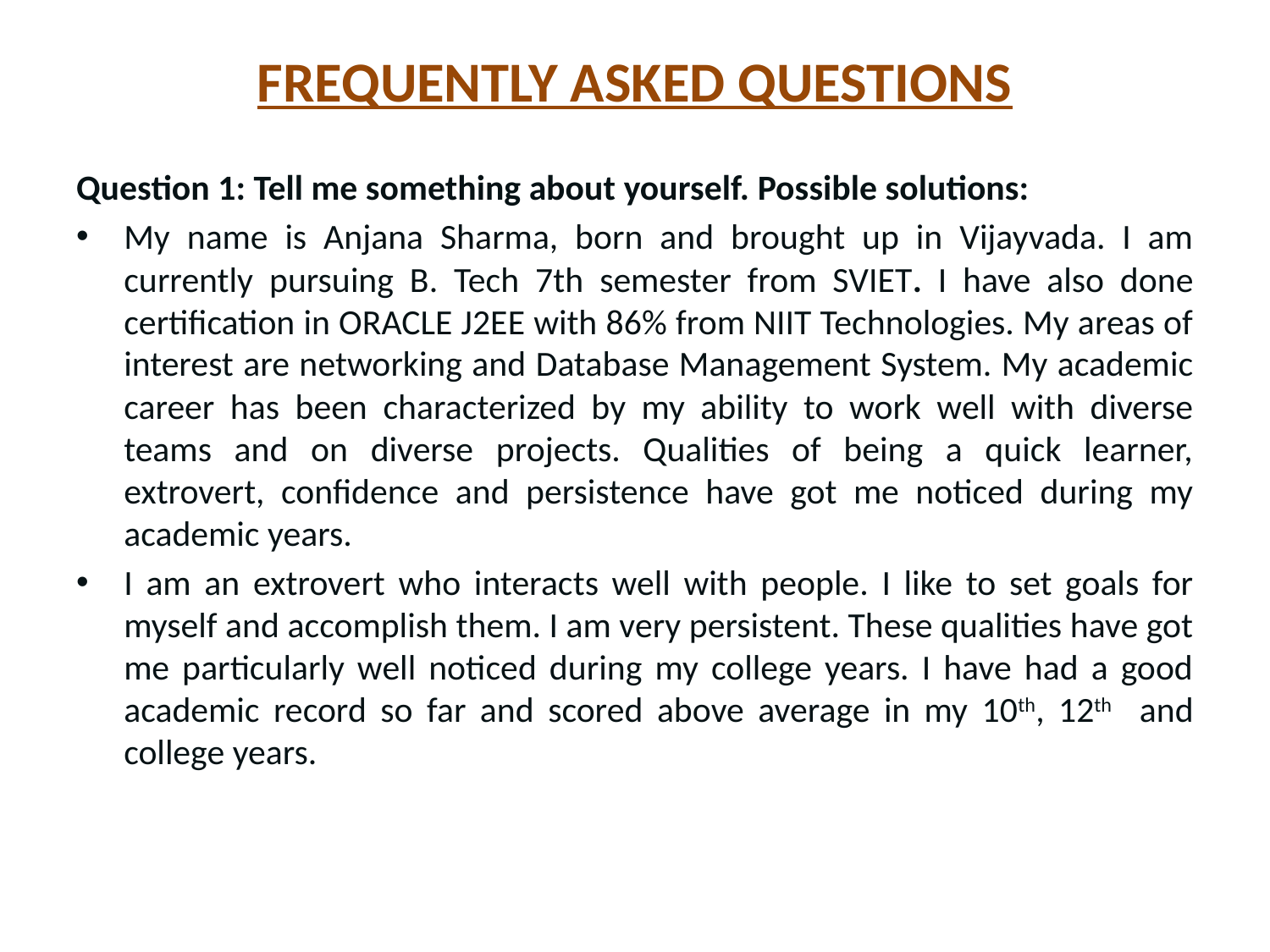

# FREQUENTLY ASKED QUESTIONS
Question 1: Tell me something about yourself. Possible solutions:
My name is Anjana Sharma, born and brought up in Vijayvada. I am currently pursuing B. Tech 7th semester from SVIET. I have also done certification in ORACLE J2EE with 86% from NIIT Technologies. My areas of interest are networking and Database Management System. My academic career has been characterized by my ability to work well with diverse teams and on diverse projects. Qualities of being a quick learner, extrovert, confidence and persistence have got me noticed during my academic years.
I am an extrovert who interacts well with people. I like to set goals for myself and accomplish them. I am very persistent. These qualities have got me particularly well noticed during my college years. I have had a good academic record so far and scored above average in my 10th, 12th  and college years.